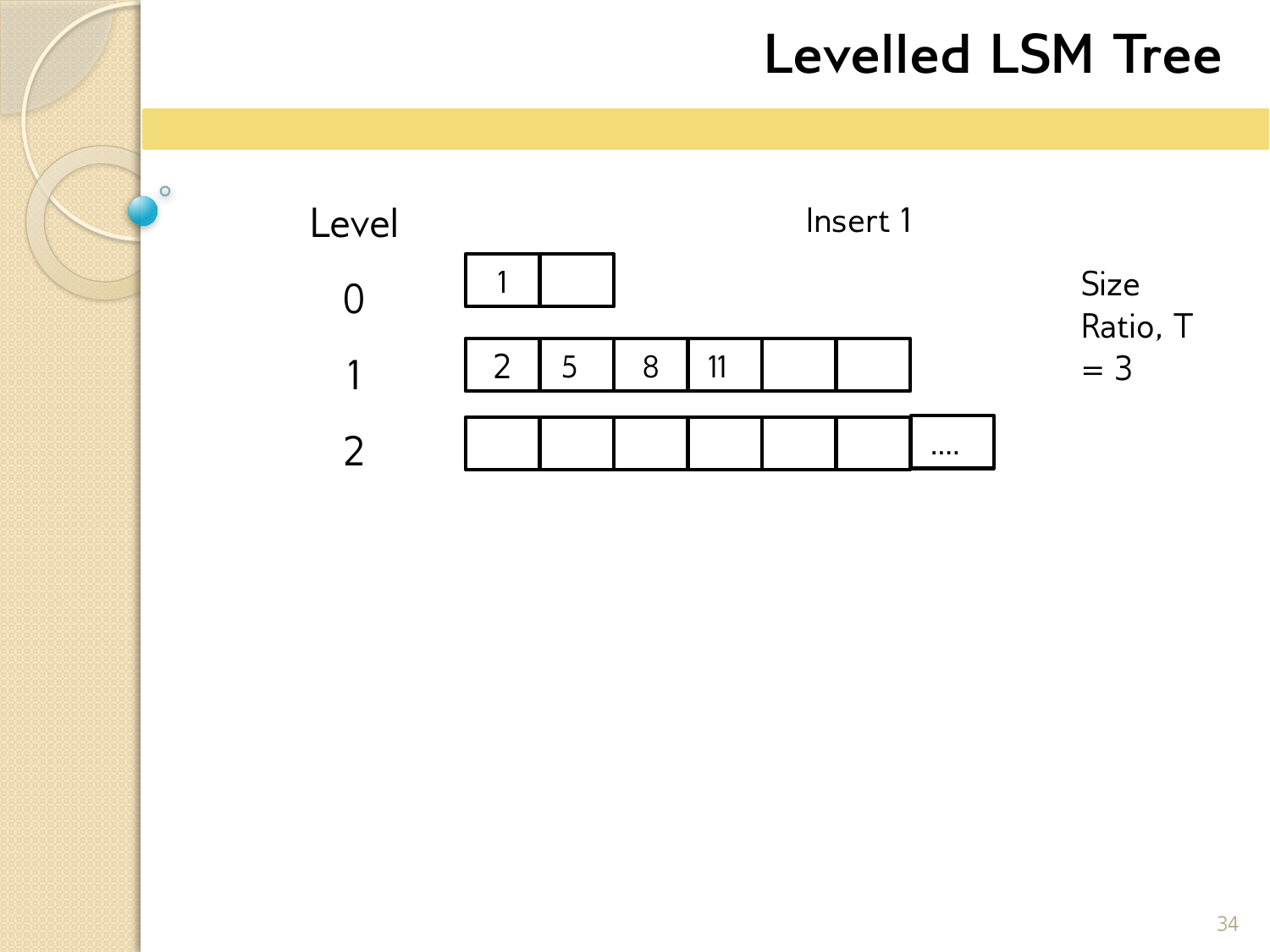

Levelled LSM Tree

Level
0
1
2
Insert 1
1

Size Ratio, T = 3
2
57
8
117
7
7
….7
7
7
7
7
7
7
34